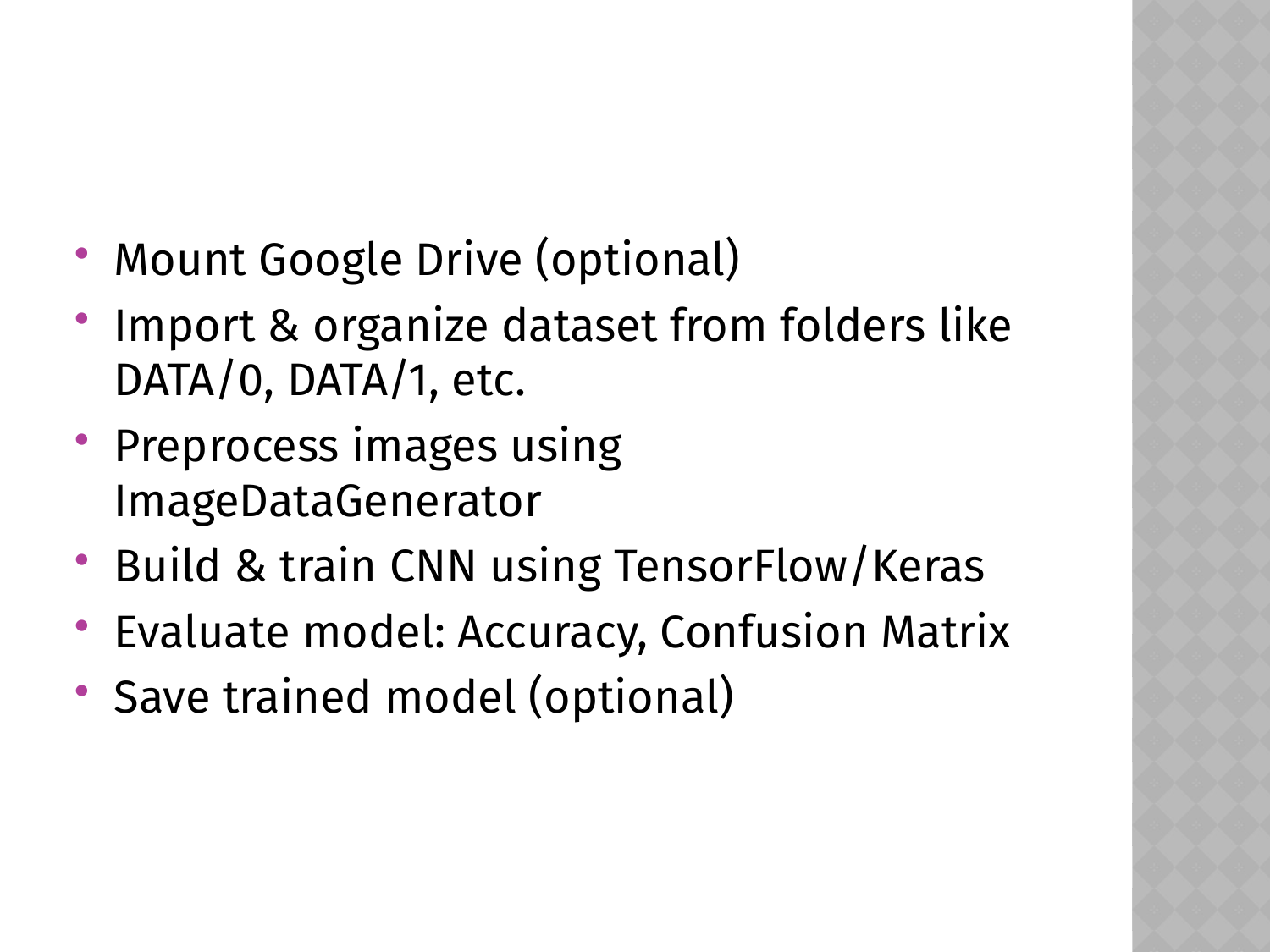

Mount Google Drive (optional)
Import & organize dataset from folders like DATA/0, DATA/1, etc.
Preprocess images using ImageDataGenerator
Build & train CNN using TensorFlow/Keras
Evaluate model: Accuracy, Confusion Matrix
Save trained model (optional)